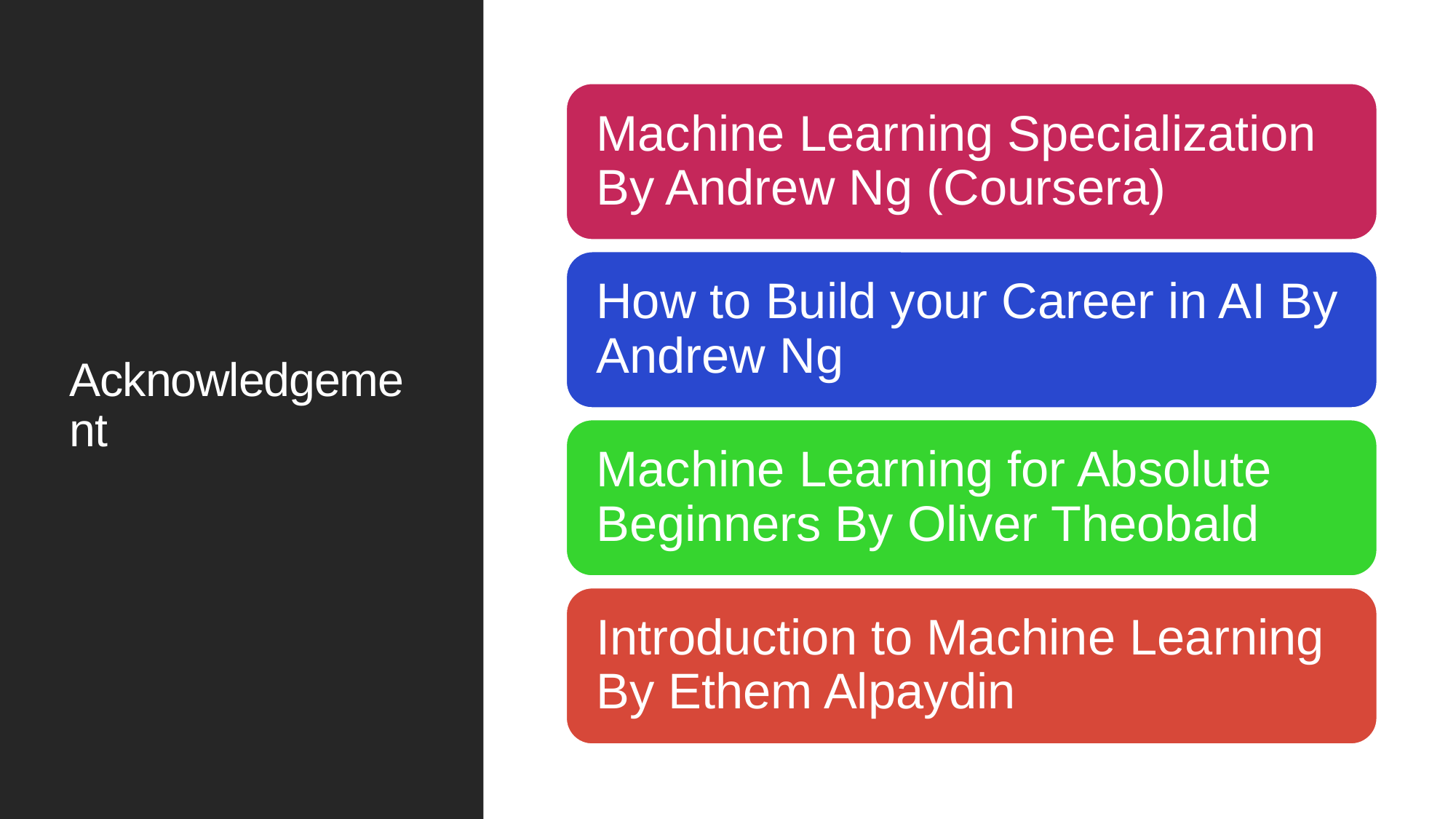

# Acknowledgement
Machine Learning Specialization By Andrew Ng (Coursera)
How to Build your Career in AI By Andrew Ng
Machine Learning for Absolute Beginners By Oliver Theobald
Introduction to Machine Learning By Ethem Alpaydin
4/26/23
5